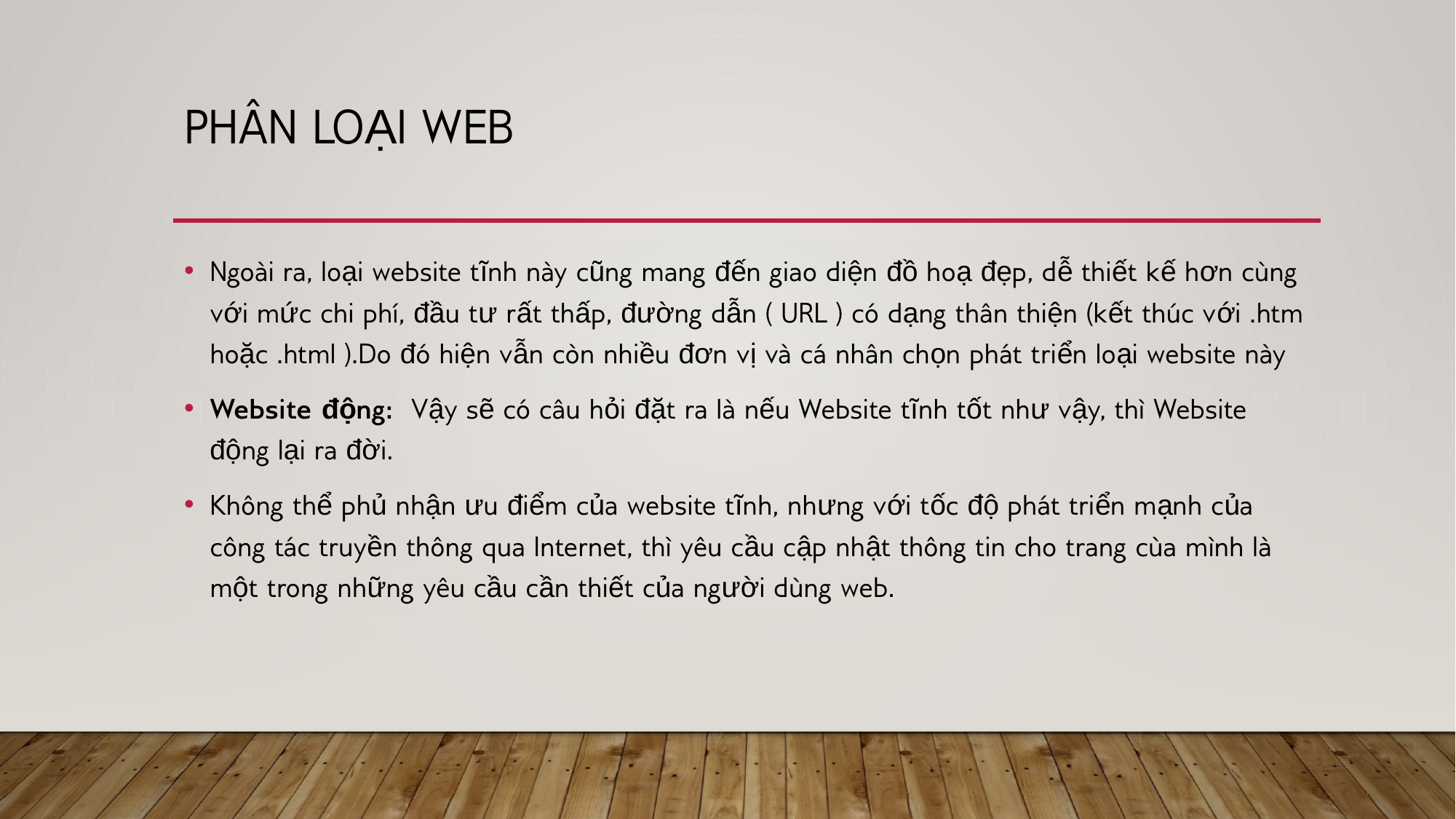

# Phân loại web
Ngoài ra, loại website tĩnh này cũng mang đến giao diện đồ hoạ đẹp, dễ thiết kế hơn cùng với mức chi phí, đầu tư rất thấp, đường dẫn ( URL ) có dạng thân thiện (kết thúc với .htm hoặc .html ).Do đó hiện vẫn còn nhiều đơn vị và cá nhân chọn phát triển loại website này
Website động:  Vậy sẽ có câu hỏi đặt ra là nếu Website tĩnh tốt như vậy, thì Website động lại ra đời.
Không thể phủ nhận ưu điểm của website tĩnh, nhưng với tốc độ phát triển mạnh của công tác truyền thông qua Internet, thì yêu cầu cập nhật thông tin cho trang cùa mình là một trong những yêu cầu cần thiết của người dùng web.